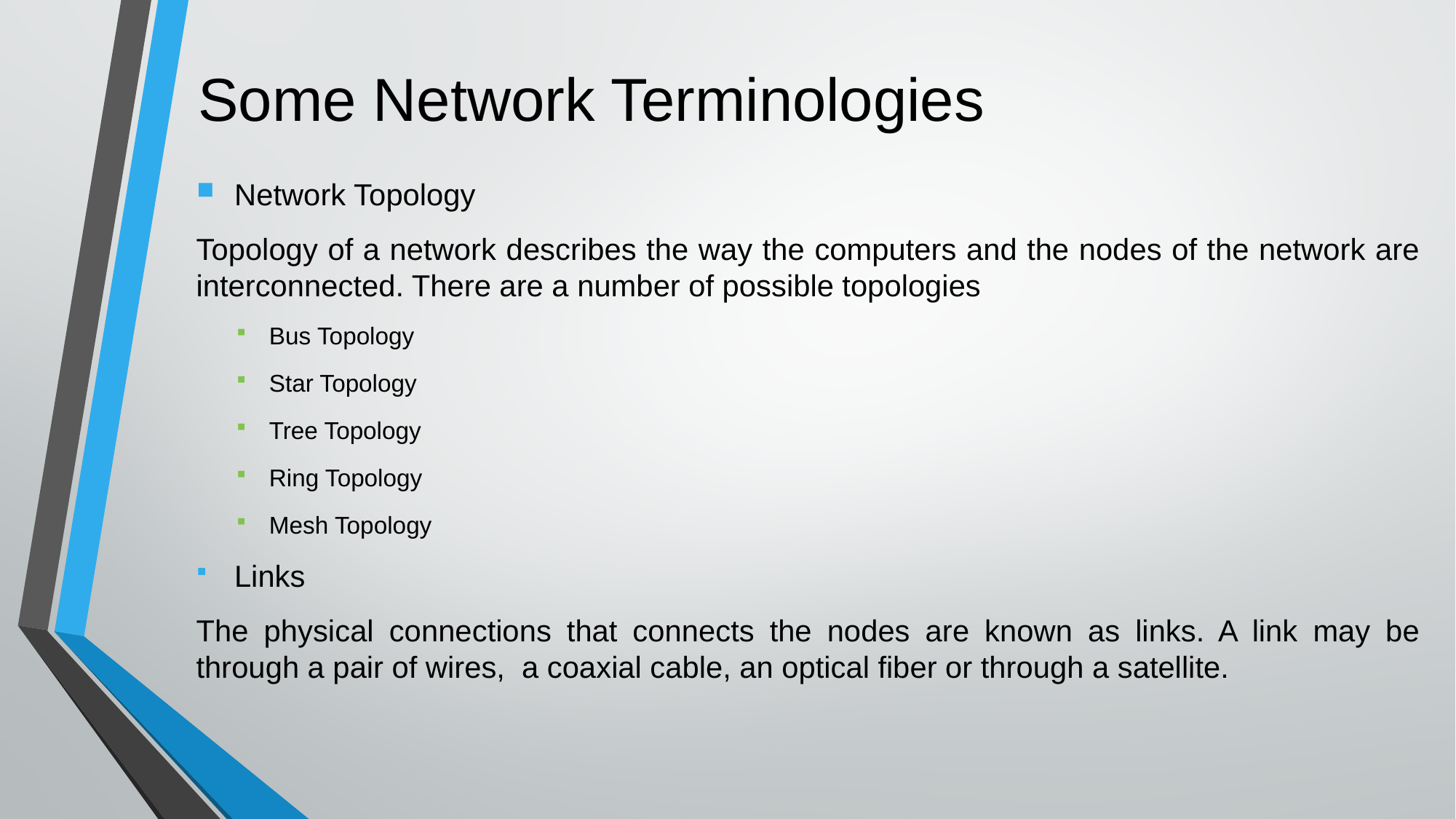

# Some Network Terminologies
Network Topology
Topology of a network describes the way the computers and the nodes of the network are interconnected. There are a number of possible topologies
Bus Topology
Star Topology
Tree Topology
Ring Topology
Mesh Topology
Links
The physical connections that connects the nodes are known as links. A link may be through a pair of wires,  a coaxial cable, an optical fiber or through a satellite.